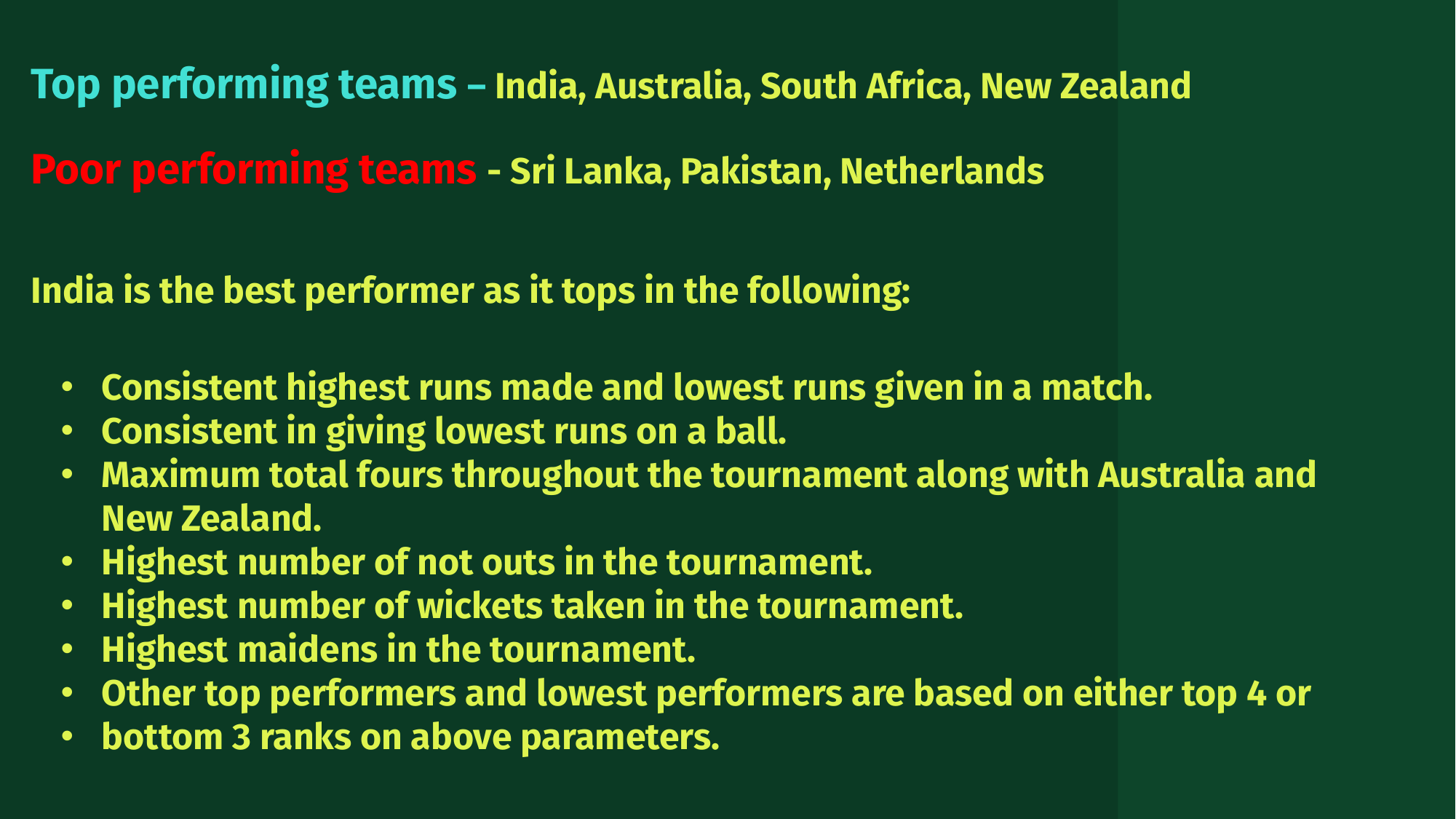

# Top performing teams – India, Australia, South Africa, New Zealand Poor performing teams - Sri Lanka, Pakistan, Netherlands India is the best performer as it tops in the following:
Consistent highest runs made and lowest runs given in a match.
Consistent in giving lowest runs on a ball.
Maximum total fours throughout the tournament along with Australia and New Zealand.
Highest number of not outs in the tournament.
Highest number of wickets taken in the tournament.
Highest maidens in the tournament.
Other top performers and lowest performers are based on either top 4 or
bottom 3 ranks on above parameters.